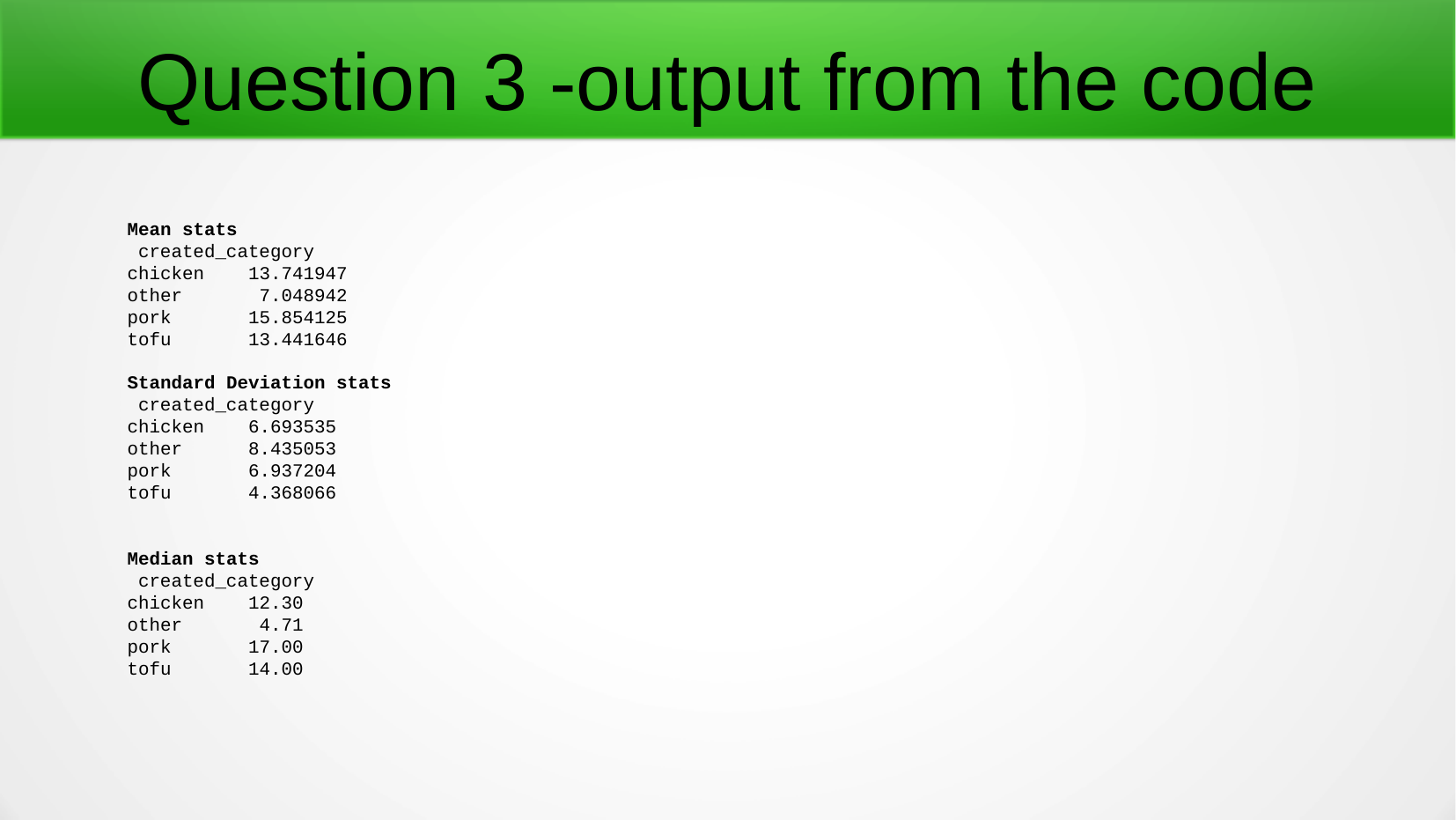

Question 3 -output from the code

Mean stats
 created_category
chicken    13.741947
other       7.048942
pork       15.854125
tofu       13.441646

Standard Deviation stats
 created_category
chicken    6.693535
other      8.435053
pork       6.937204
tofu       4.368066

Median stats
 created_category
chicken    12.30
other       4.71
pork       17.00
tofu       14.00